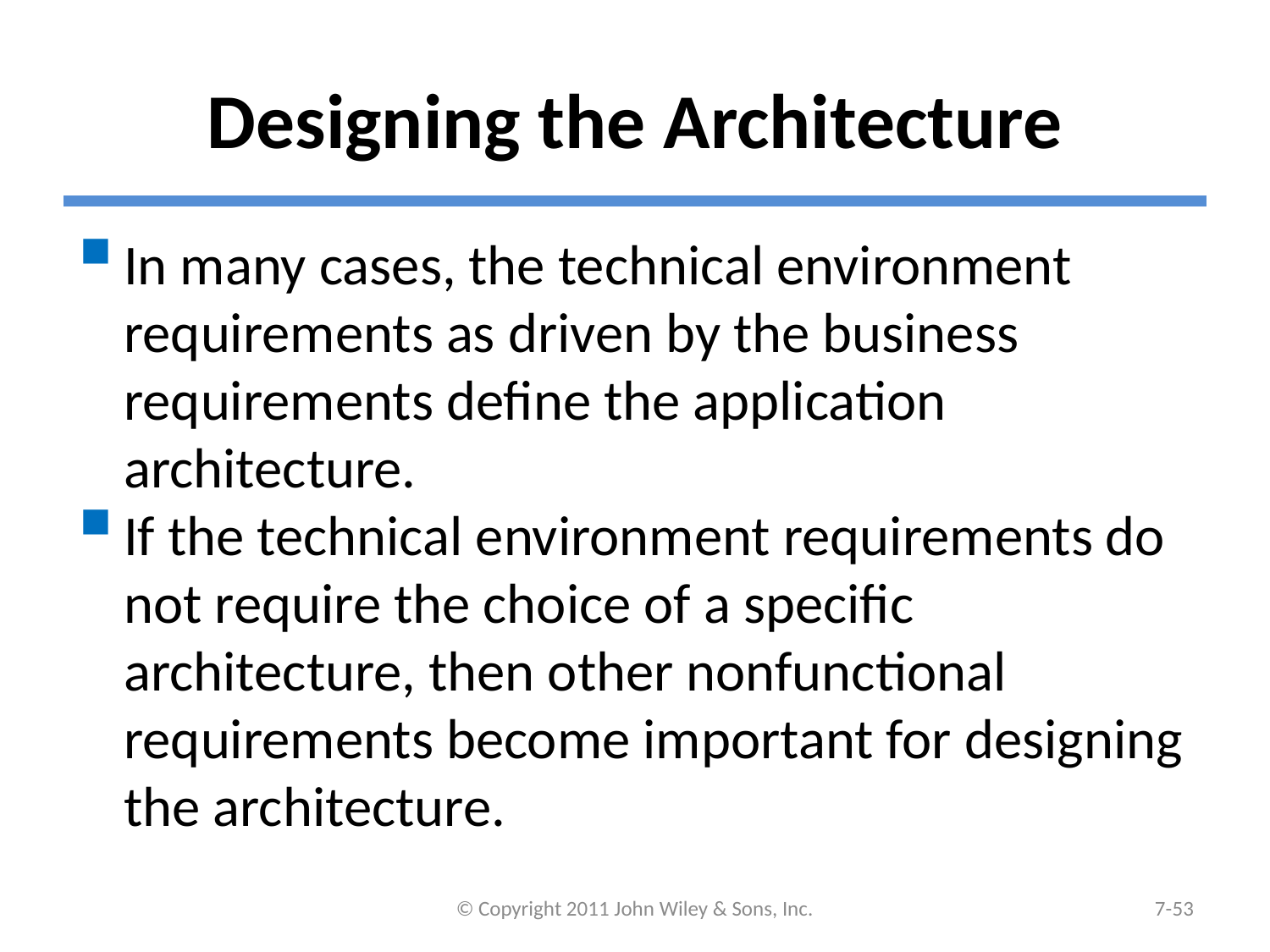

# Designing the Architecture
In many cases, the technical environment requirements as driven by the business requirements define the application architecture.
If the technical environment requirements do not require the choice of a specific architecture, then other nonfunctional requirements become important for designing the architecture.

© Copyright 2011 John Wiley & Sons, Inc.
7-53